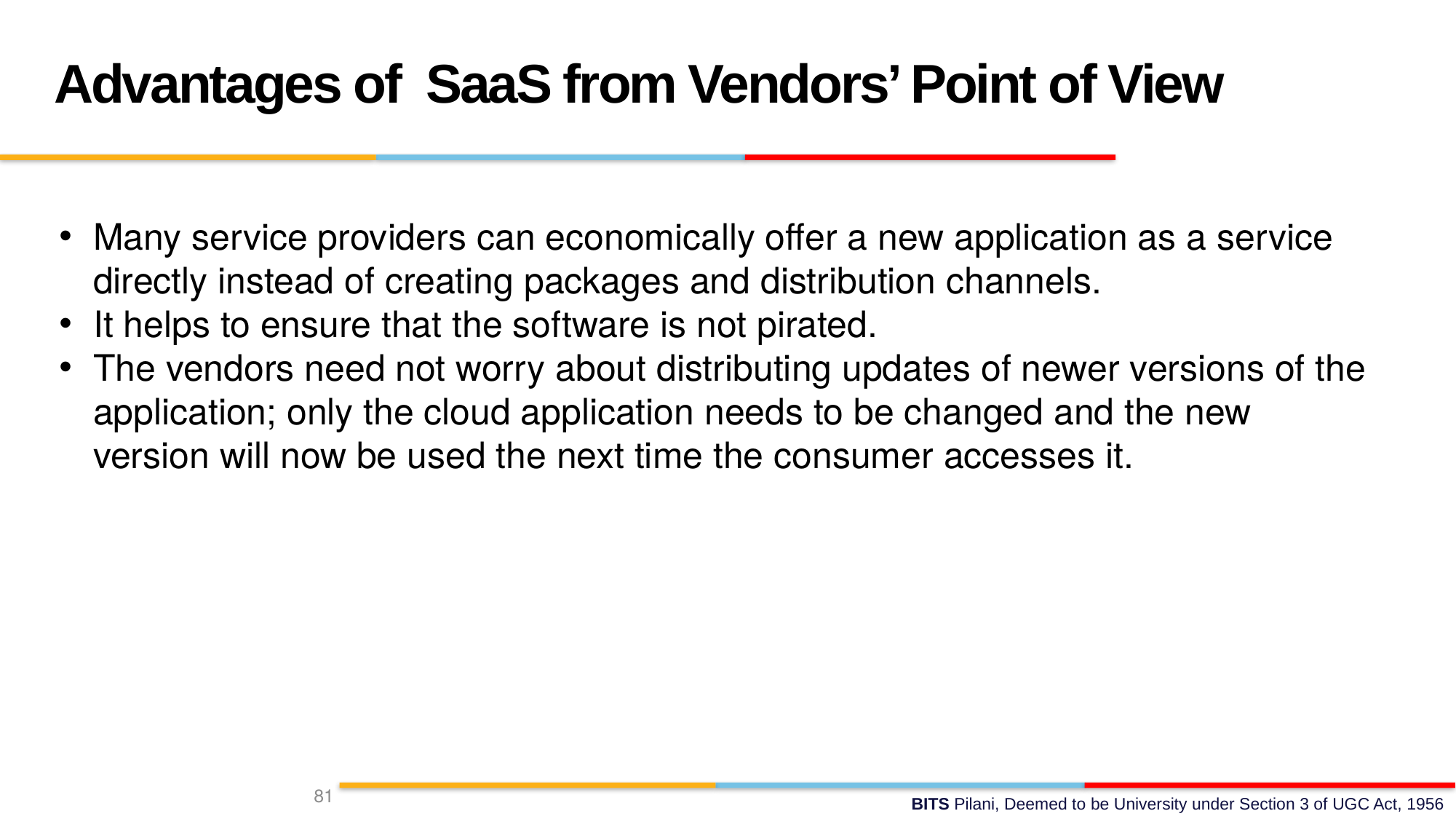

Advantages of  SaaS from Vendors’ Point of View
Many service providers can economically offer a new application as a service directly instead of creating packages and distribution channels.
It helps to ensure that the software is not pirated.
The vendors need not worry about distributing updates of newer versions of the application; only the cloud application needs to be changed and the new version will now be used the next time the consumer accesses it.

81